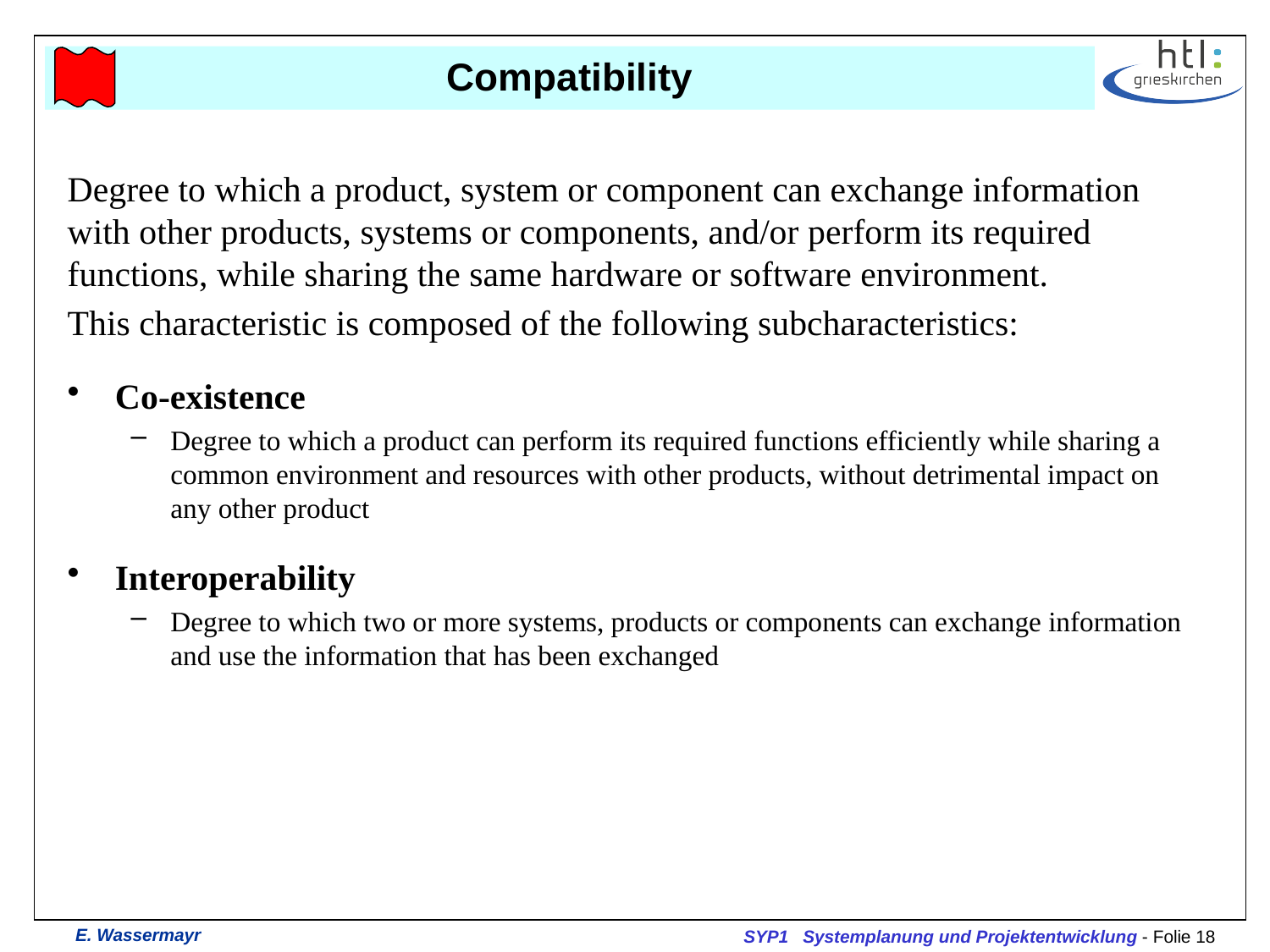

# Compatibility

Degree to which a product, system or component can exchange information with other products, systems or components, and/or perform its required functions, while sharing the same hardware or software environment.
This characteristic is composed of the following subcharacteristics:
Co-existence
Degree to which a product can perform its required functions efficiently while sharing a common environment and resources with other products, without detrimental impact on any other product
Interoperability
Degree to which two or more systems, products or components can exchange information and use the information that has been exchanged